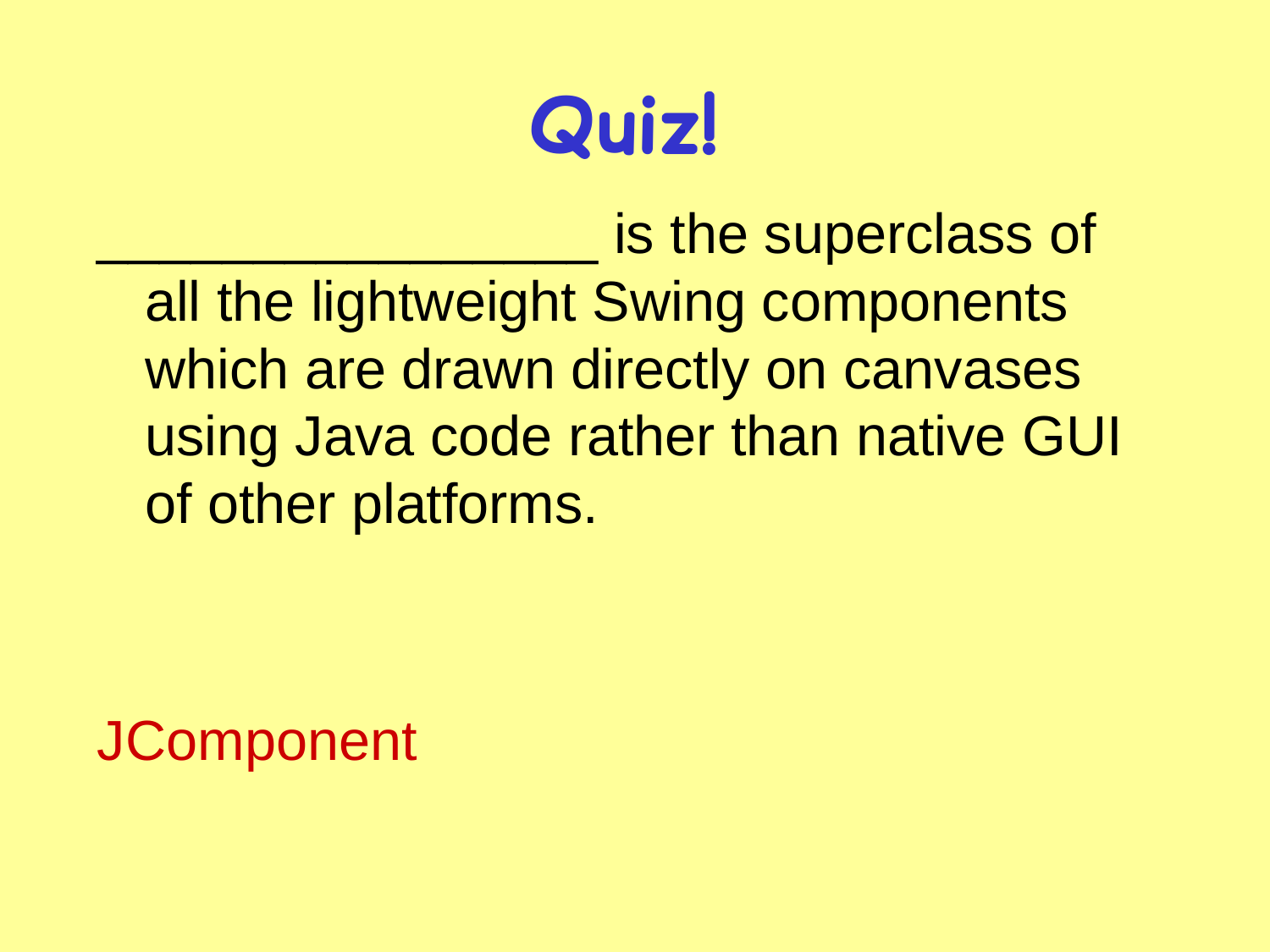

# Quiz!
________________ is the superclass of all the lightweight Swing components which are drawn directly on canvases using Java code rather than native GUI of other platforms.

JComponent